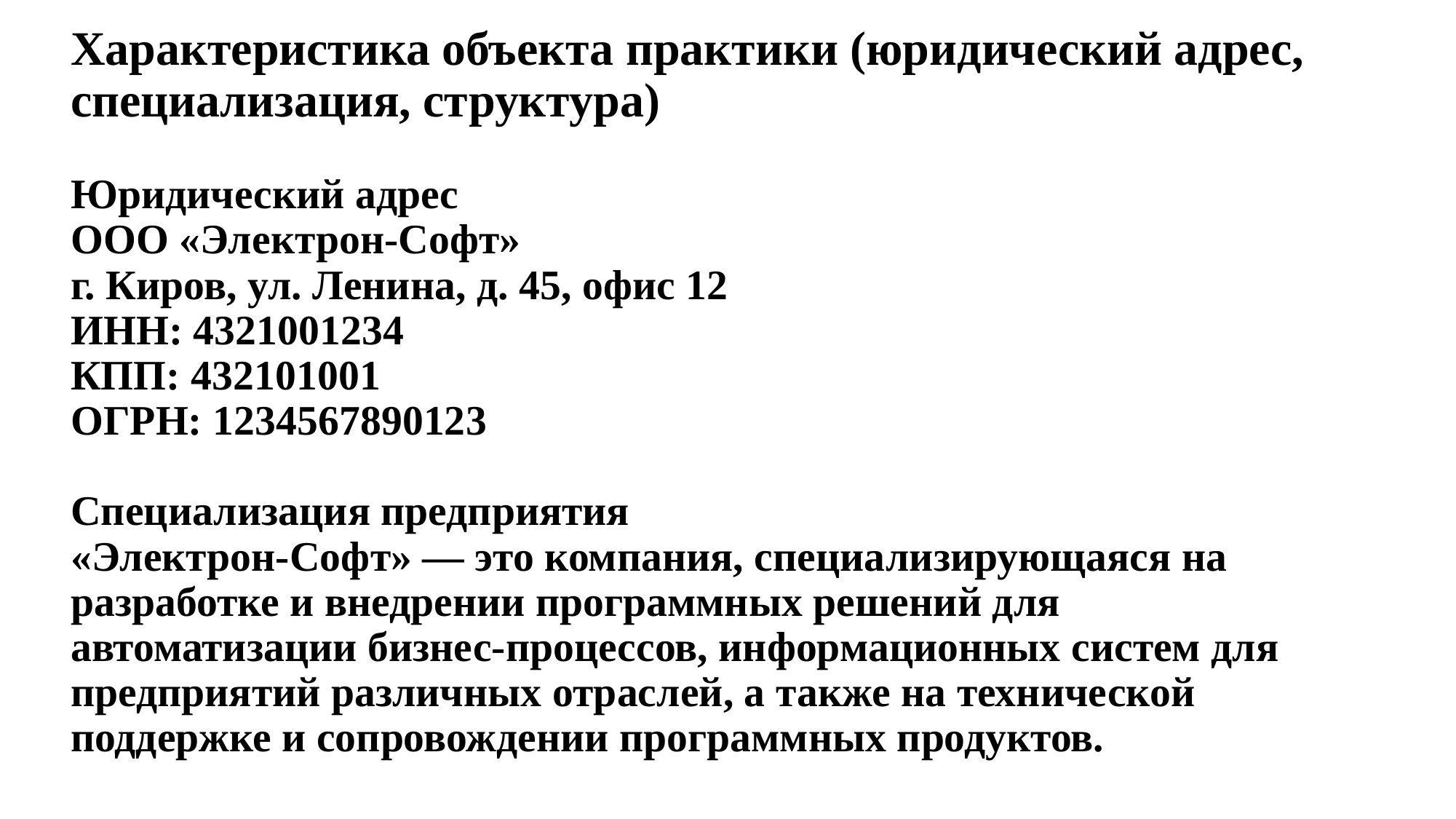

# Характеристика объекта практики (юридический адрес, специализация, структура) Юридический адрес ООО «Электрон-Софт» г. Киров, ул. Ленина, д. 45, офис 12 ИНН: 4321001234 КПП: 432101001 ОГРН: 1234567890123 Специализация предприятия «Электрон-Софт» — это компания, специализирующаяся на разработке и внедрении программных решений для автоматизации бизнес-процессов, информационных систем для предприятий различных отраслей, а также на технической поддержке и сопровождении программных продуктов.